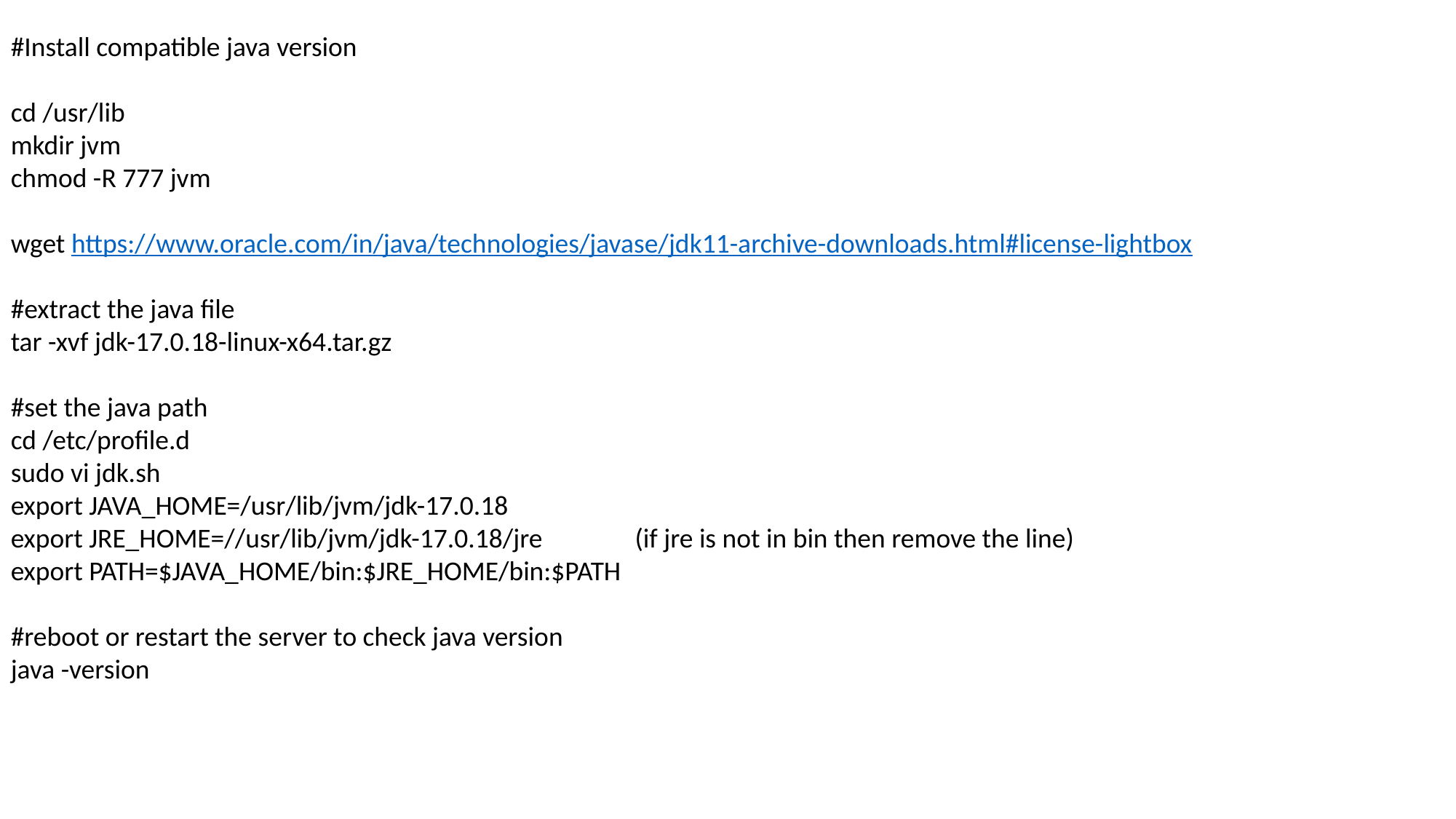

#Install compatible java version

cd /usr/lib
mkdir jvm
chmod -R 777 jvm

wget https://www.oracle.com/in/java/technologies/javase/jdk11-archive-downloads.html#license-lightbox

#extract the java file
tar -xvf jdk-17.0.18-linux-x64.tar.gz

#set the java path
cd /etc/profile.d
sudo vi jdk.sh
export JAVA_HOME=/usr/lib/jvm/jdk-17.0.18
export JRE_HOME=//usr/lib/jvm/jdk-17.0.18/jre               (if jre is not in bin then remove the line)
export PATH=$JAVA_HOME/bin:$JRE_HOME/bin:$PATH

#reboot or restart the server to check java version
java -version